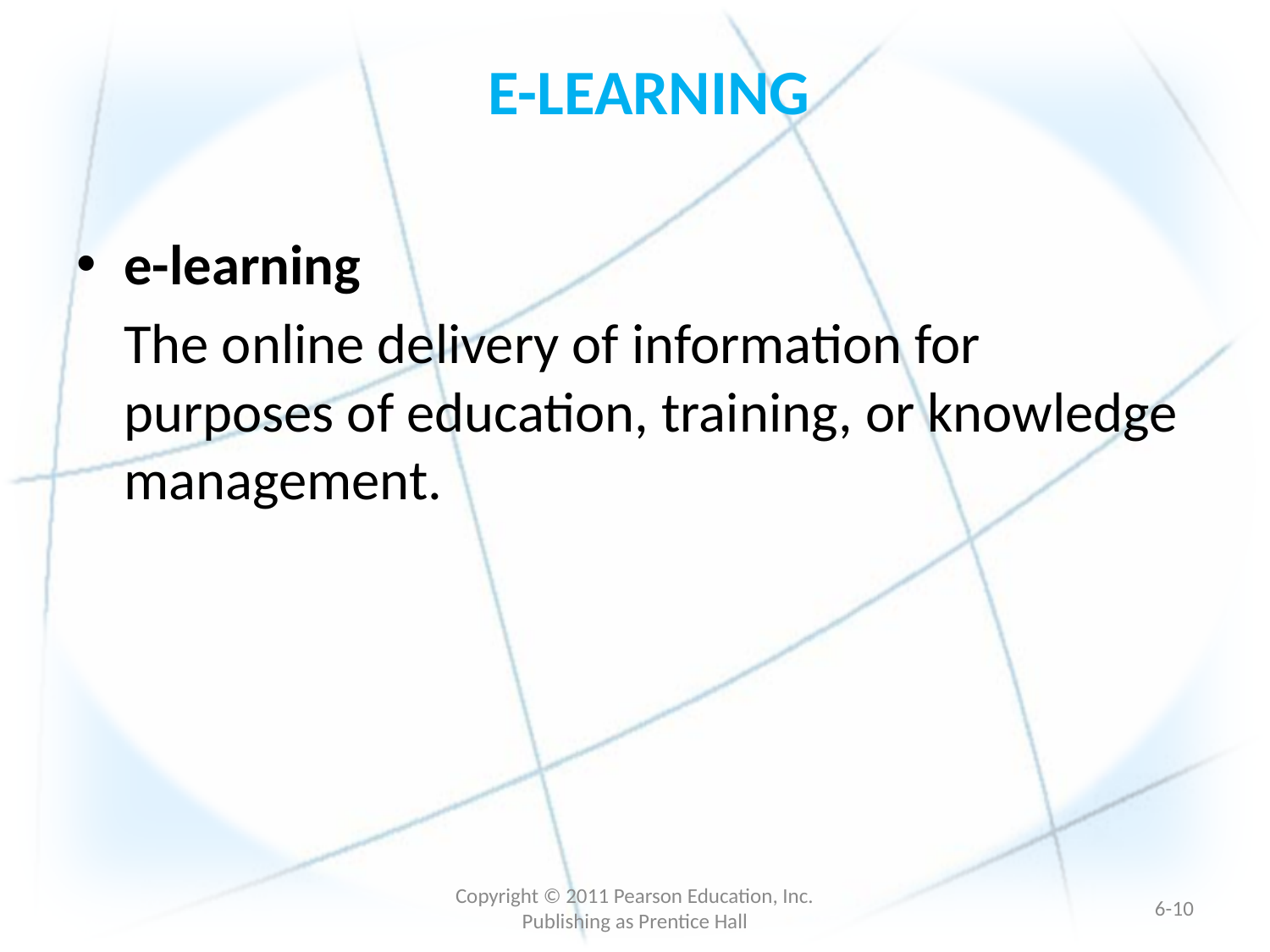

# E-LEARNING
e-learning
	The online delivery of information for purposes of education, training, or knowledge management.
Copyright © 2011 Pearson Education, Inc. Publishing as Prentice Hall
6-10